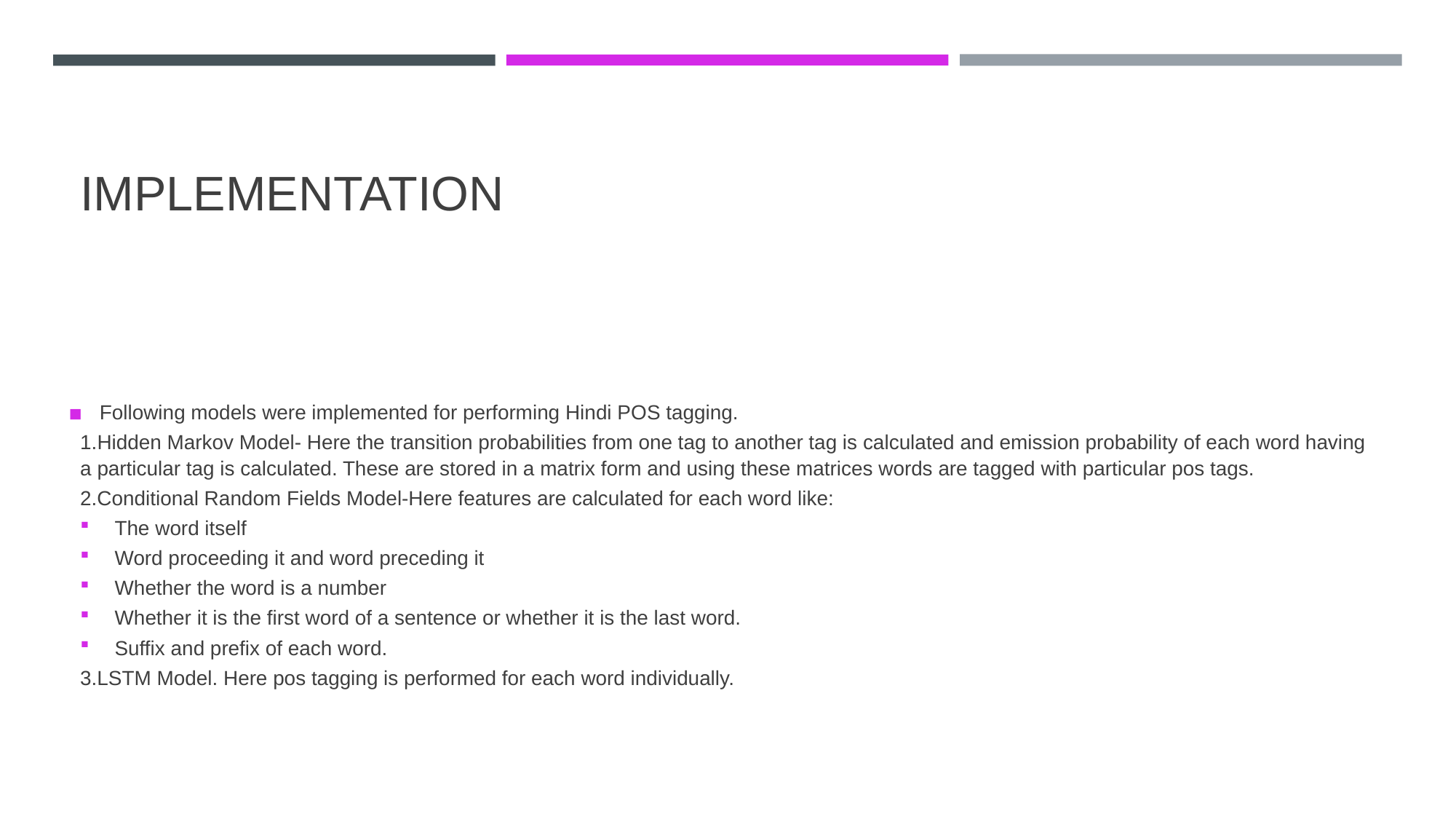

# IMPLEMENTATION

Following models were implemented for performing Hindi POS tagging.
1.Hidden Markov Model- Here the transition probabilities from one tag to another tag is calculated and emission probability of each word having a particular tag is calculated. These are stored in a matrix form and using these matrices words are tagged with particular pos tags.
2.Conditional Random Fields Model-Here features are calculated for each word like:
The word itself
Word proceeding it and word preceding it
Whether the word is a number
Whether it is the first word of a sentence or whether it is the last word.
Suffix and prefix of each word.
3.LSTM Model. Here pos tagging is performed for each word individually.